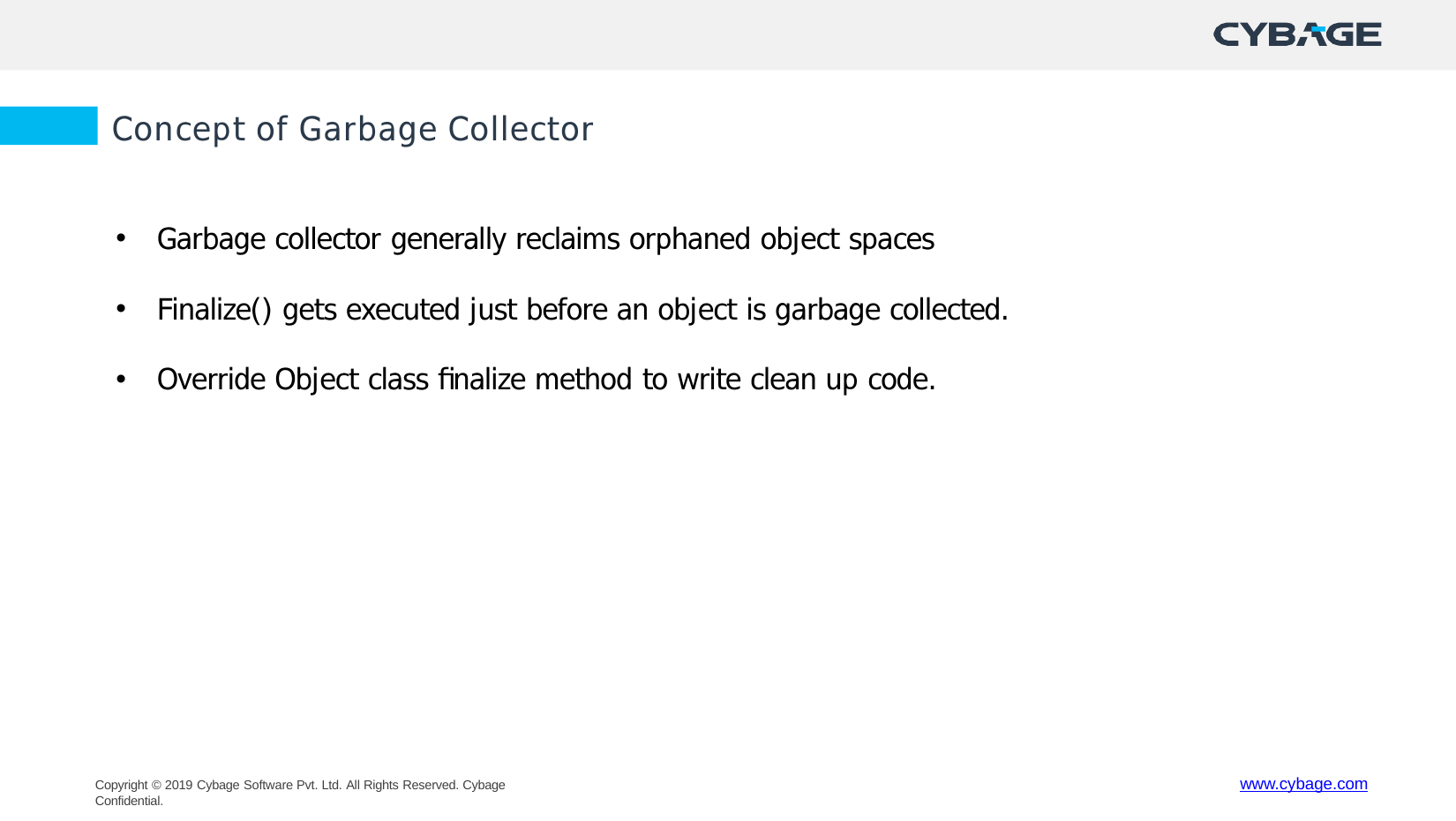

# Concept of Garbage Collector
Garbage collector generally reclaims orphaned object spaces

Finalize() gets executed just before an object is garbage collected.

Override Object class finalize method to write clean up code.
www.cybage.com
Copyright © 2019 Cybage Software Pvt. Ltd. All Rights Reserved. Cybage Confidential.